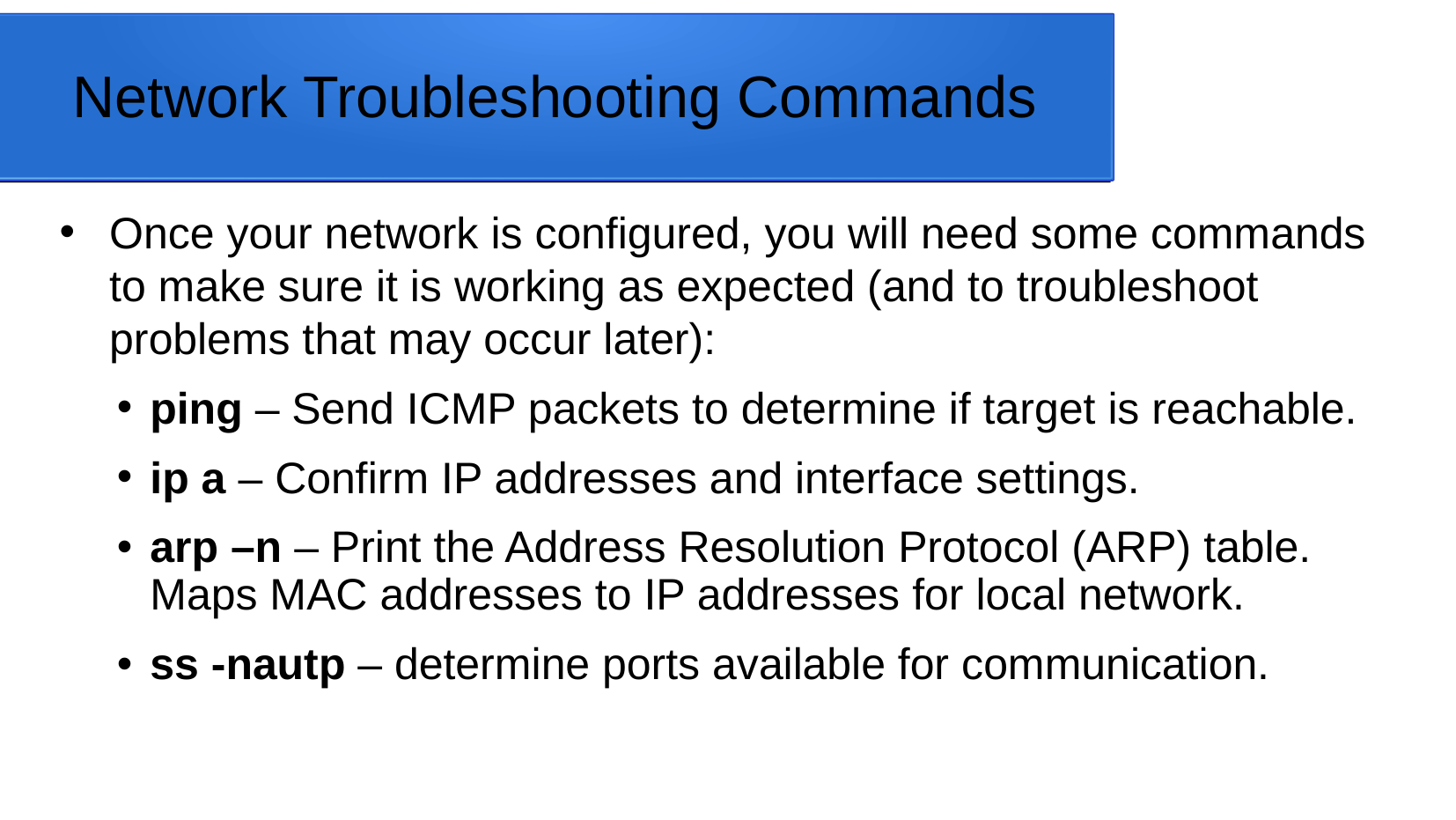

# Network Troubleshooting Commands
Once your network is configured, you will need some commands to make sure it is working as expected (and to troubleshoot problems that may occur later):
ping – Send ICMP packets to determine if target is reachable.
ip a – Confirm IP addresses and interface settings.
arp –n – Print the Address Resolution Protocol (ARP) table.  Maps MAC addresses to IP addresses for local network.
ss -nautp – determine ports available for communication.